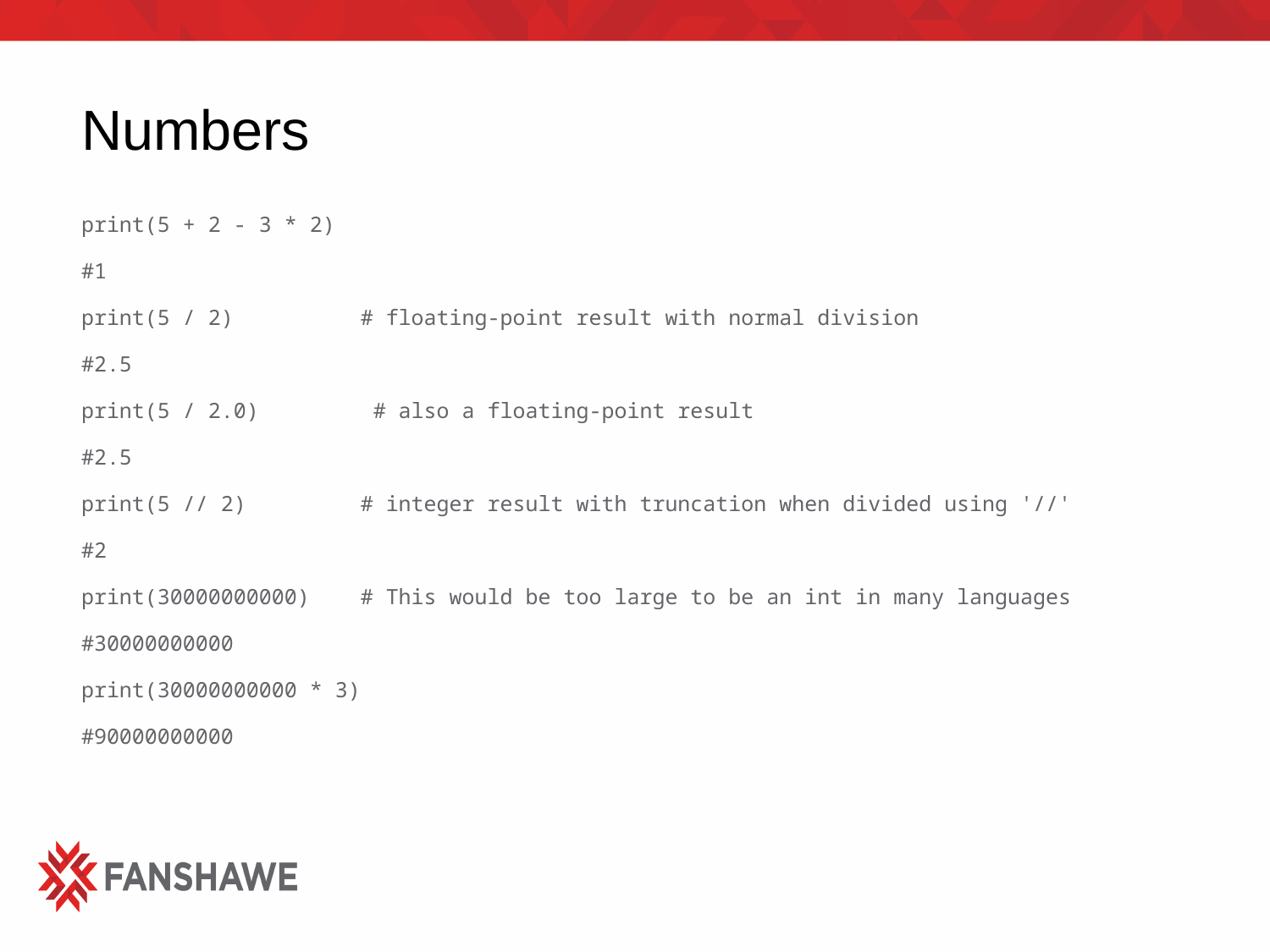

# Numbers
print(5 + 2 - 3 * 2)
#1
print(5 / 2)          # floating-point result with normal division
#2.5
print(5 / 2.0)         # also a floating-point result
#2.5
print(5 // 2)         # integer result with truncation when divided using '//'
#2
print(30000000000)    # This would be too large to be an int in many languages
#30000000000
print(30000000000 * 3)
#90000000000